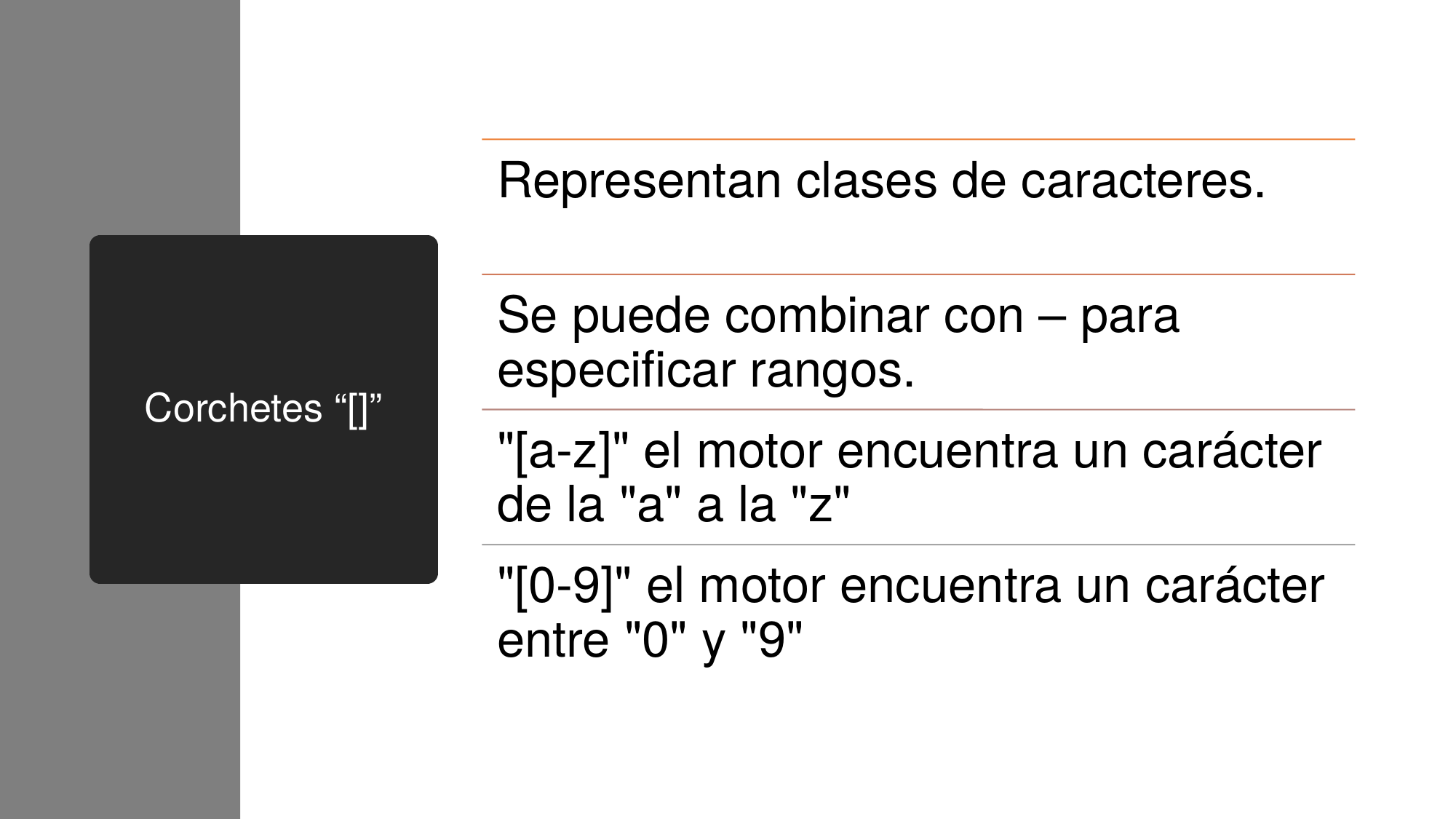

Representan clases de caracteres.
Se puede combinar con – para especificar rangos.
"[a-z]" el motor encuentra un carácter de la "a" a la "z"
"[0-9]" el motor encuentra un carácter entre "0" y "9"
# Corchetes “[]”